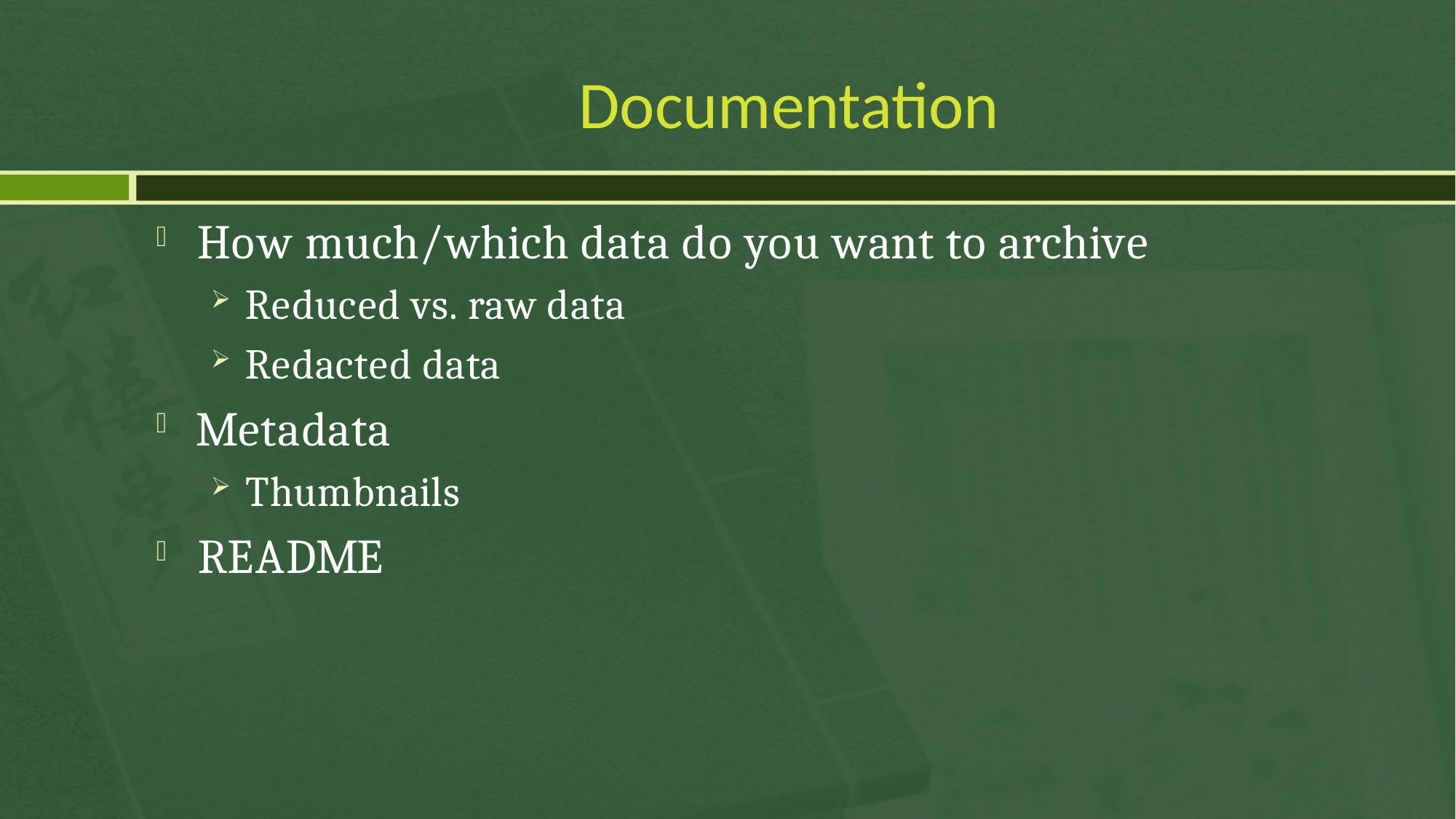

# Documentation
How much/which data do you want to archive
Reduced vs. raw data
Redacted data
Metadata
Thumbnails
README